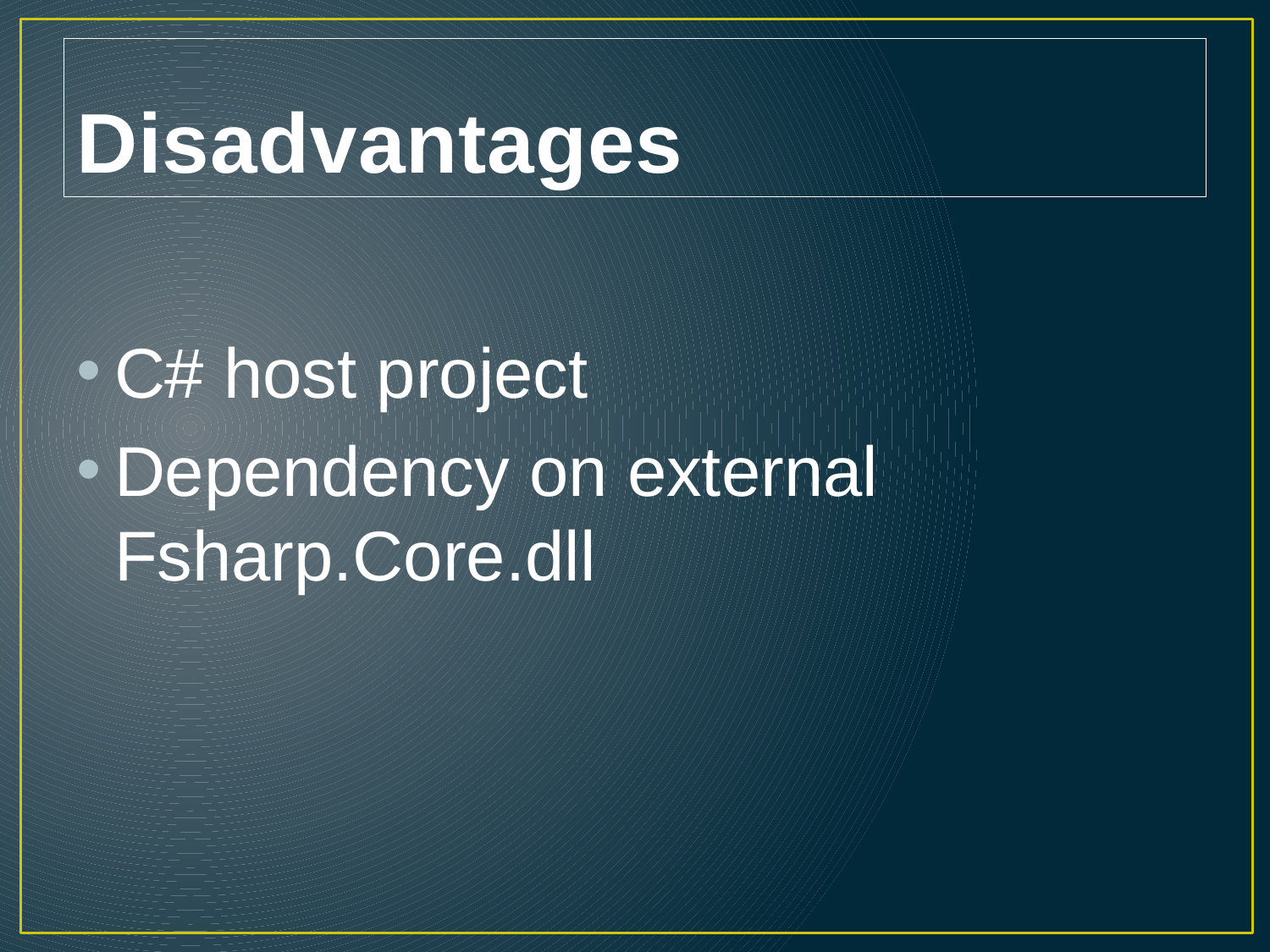

# Disadvantages

C# host project
Dependency on external Fsharp.Core.dll